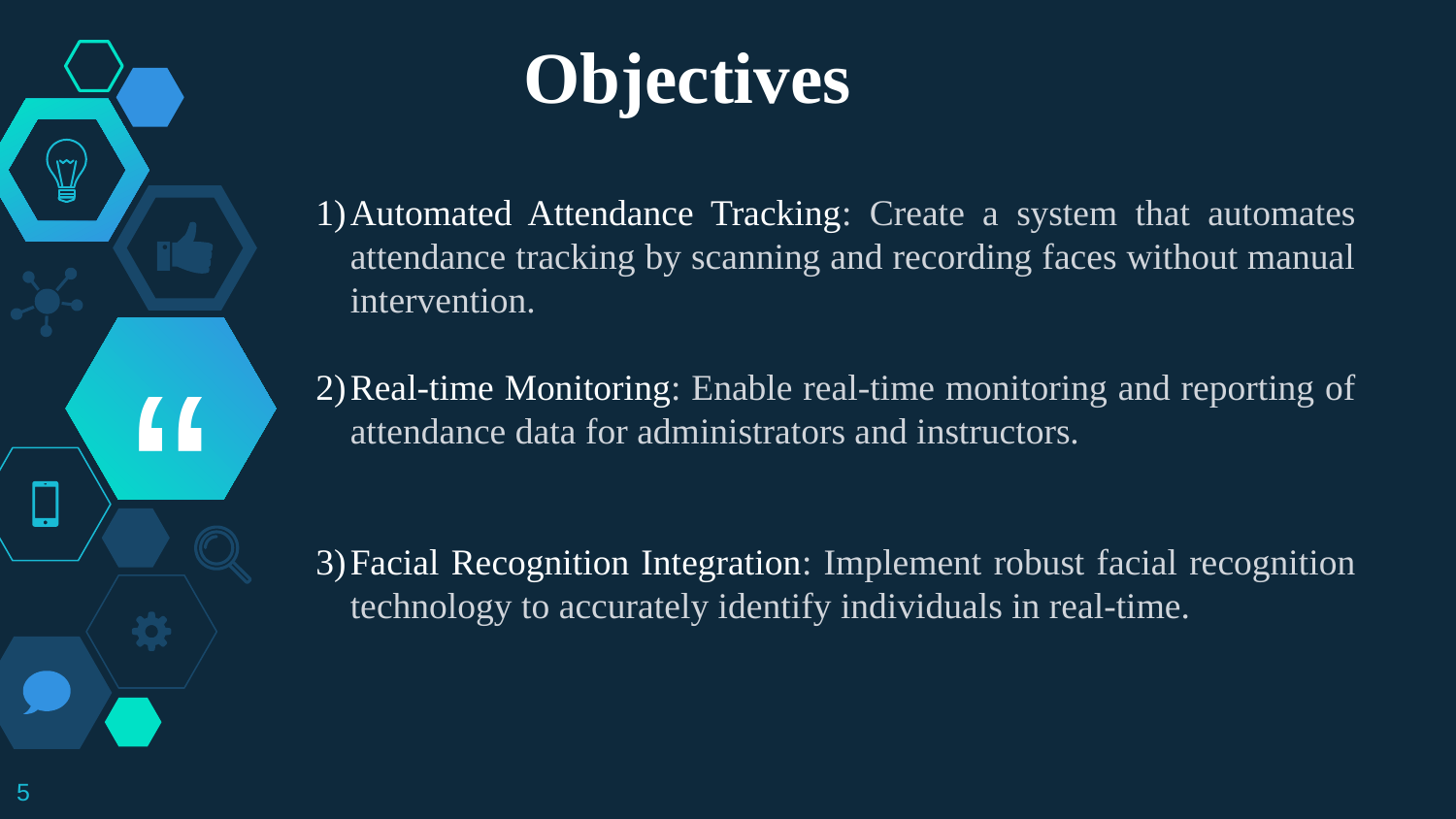

# Objectives

Automated Attendance Tracking: Create a system that automates attendance tracking by scanning and recording faces without manual intervention.

Real-time Monitoring: Enable real-time monitoring and reporting of attendance data for administrators and instructors.

Facial Recognition Integration: Implement robust facial recognition technology to accurately identify individuals in real-time.
5